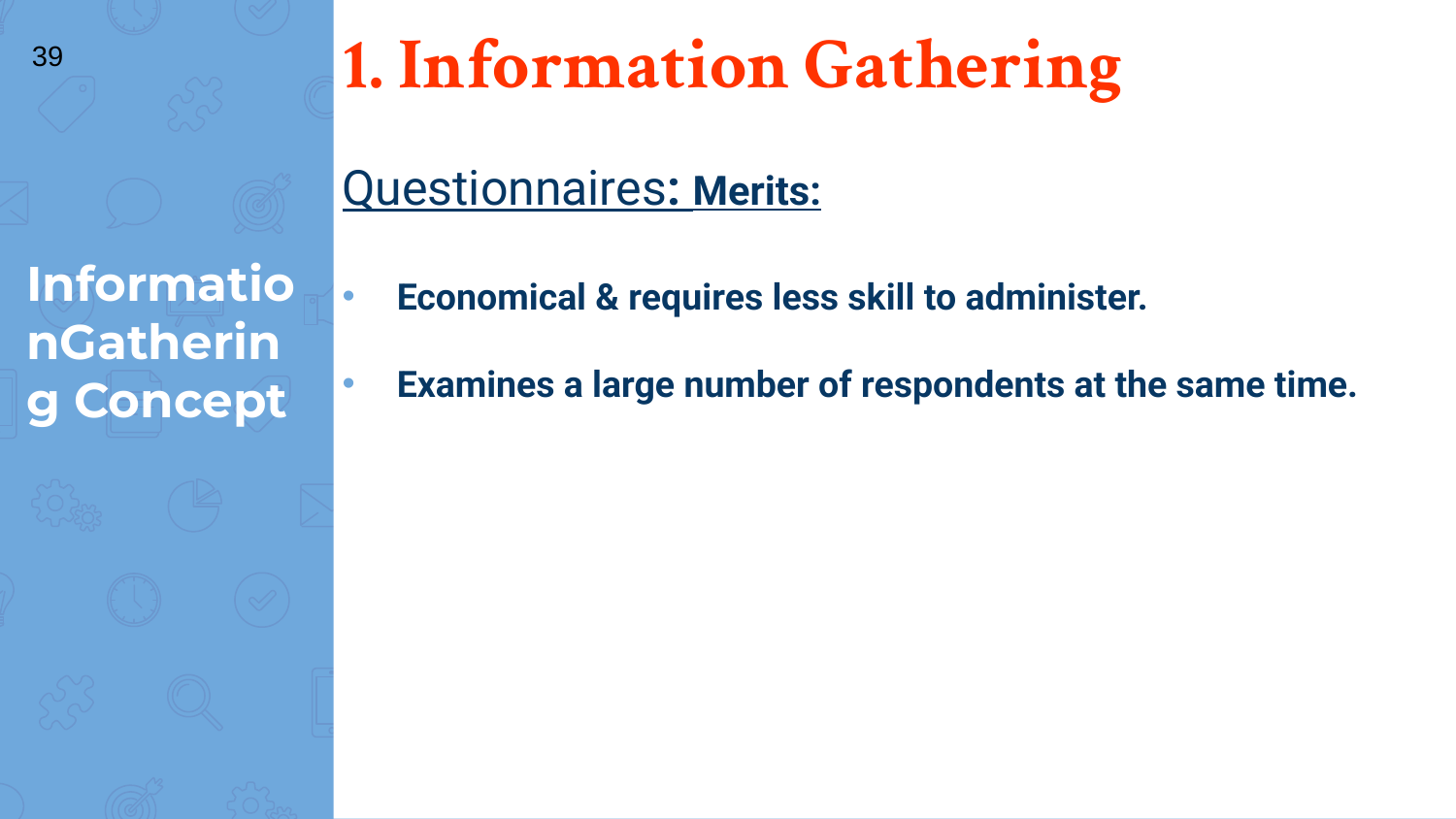

# 1. Information Gathering
39
Questionnaires: Merits:

Economical & requires less skill to administer.

Examines a large number of respondents at the same time.
InformationGathering Concept